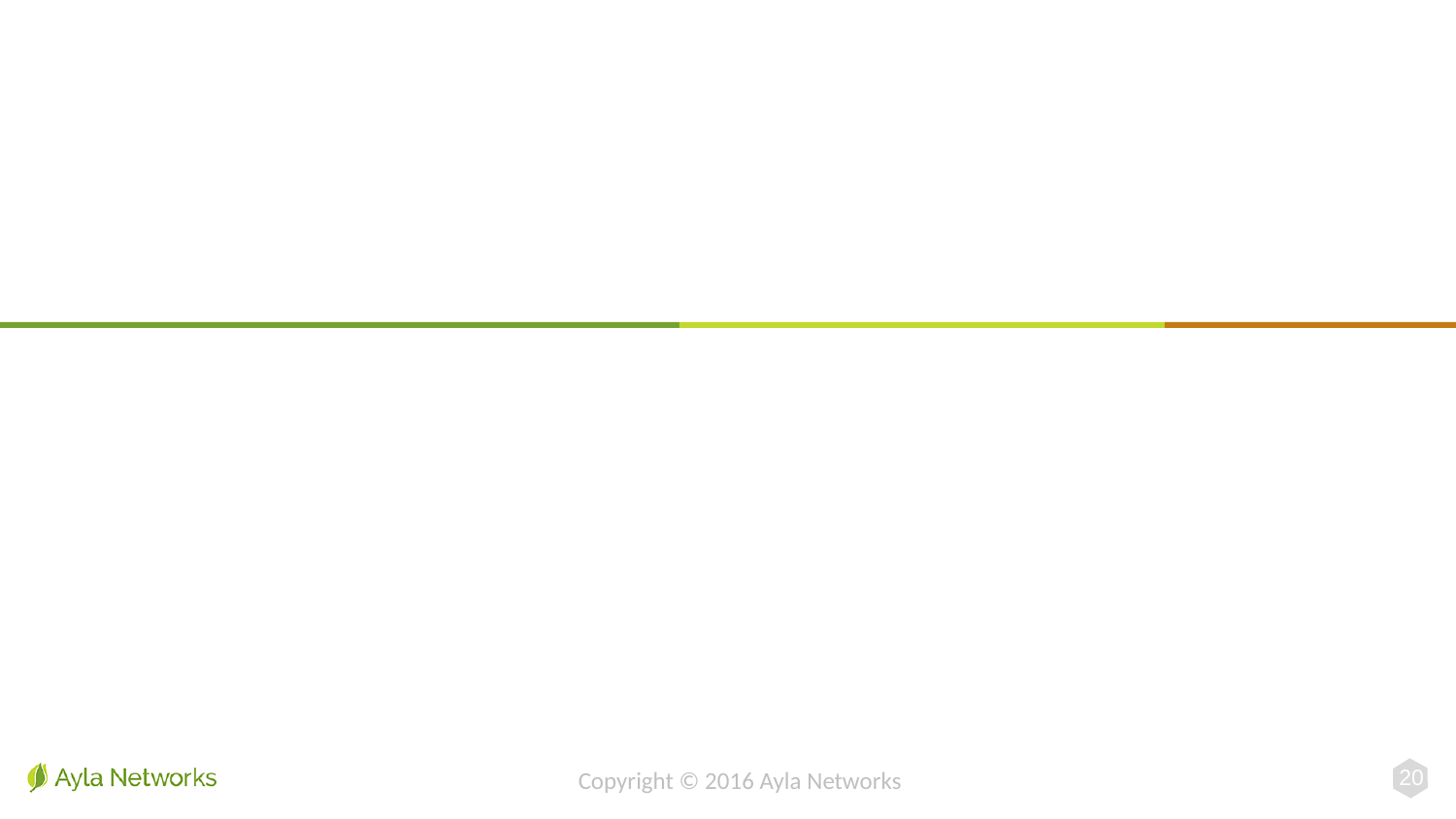

# Key Exchange Detail
20
Copyright © 2016 Ayla Networks